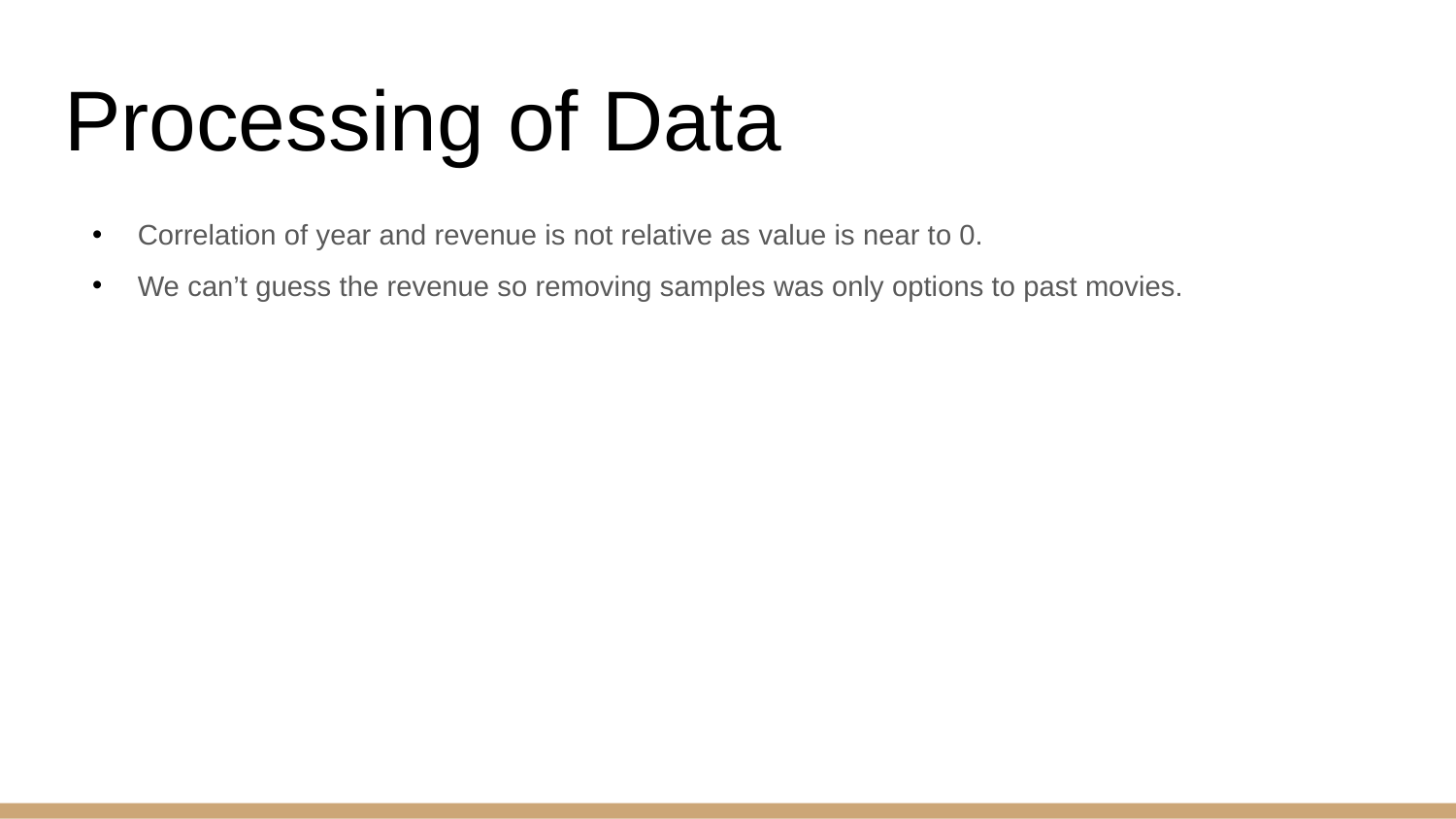

# Processing of Data
Correlation of year and revenue is not relative as value is near to 0.
We can’t guess the revenue so removing samples was only options to past movies.